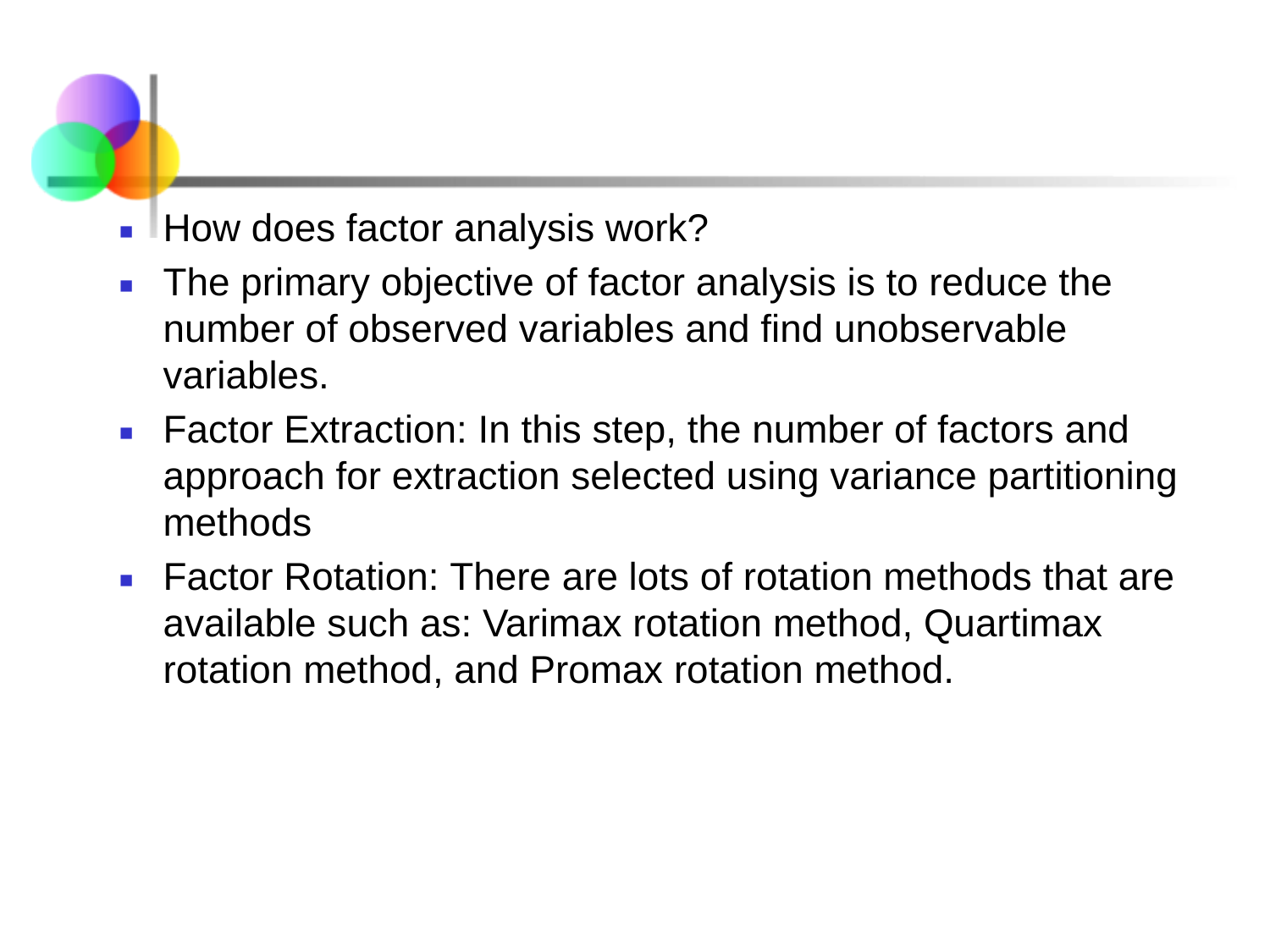

How does factor analysis work?
The primary objective of factor analysis is to reduce the number of observed variables and find unobservable variables.
Factor Extraction: In this step, the number of factors and approach for extraction selected using variance partitioning methods
Factor Rotation: There are lots of rotation methods that are available such as: Varimax rotation method, Quartimax rotation method, and Promax rotation method.